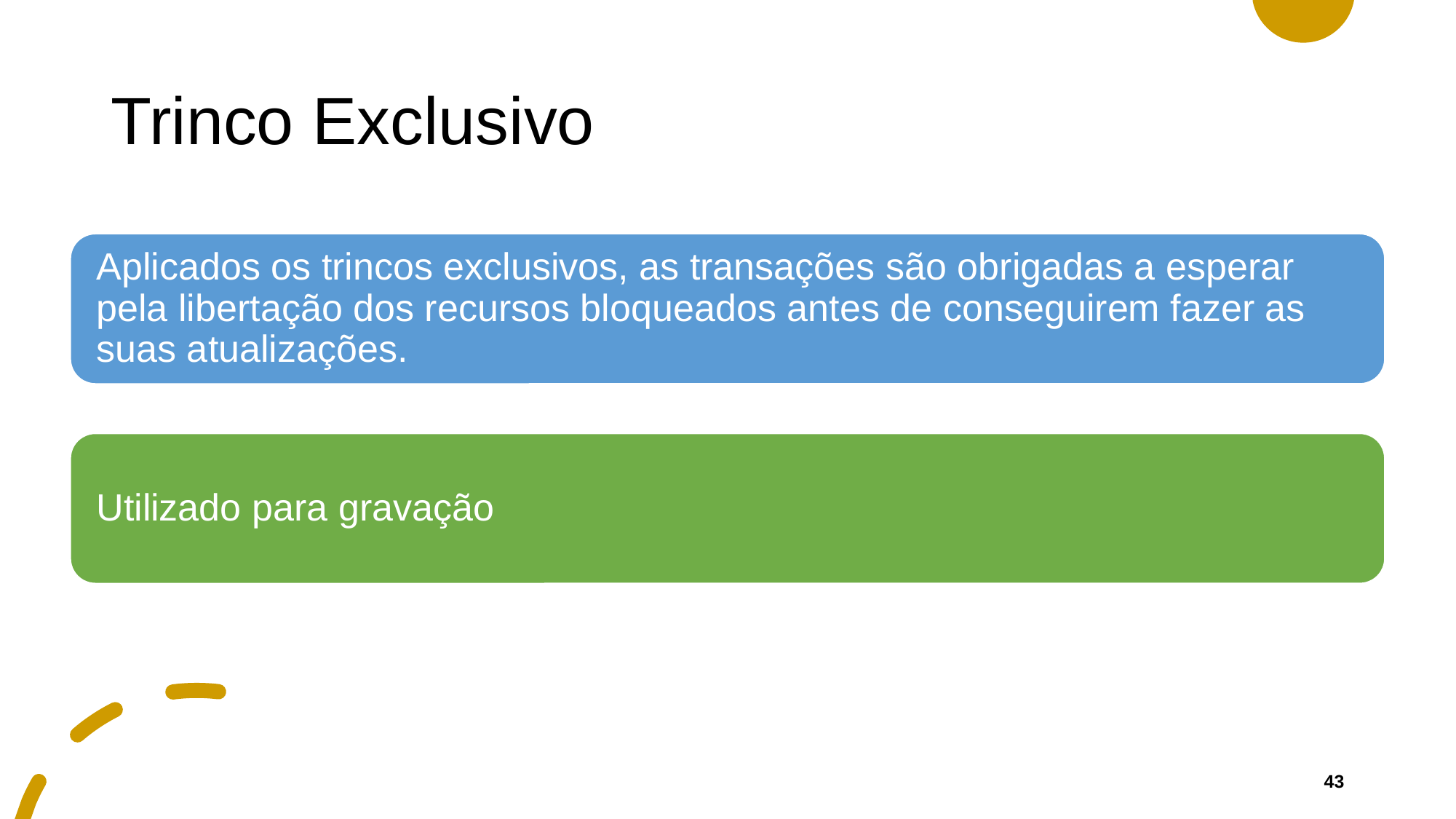

# Trinco Exclusivo
Aplicados os trincos exclusivos, as transações são obrigadas a esperar pela libertação dos recursos bloqueados antes de conseguirem fazer as suas atualizações.

Utilizado para gravação
43